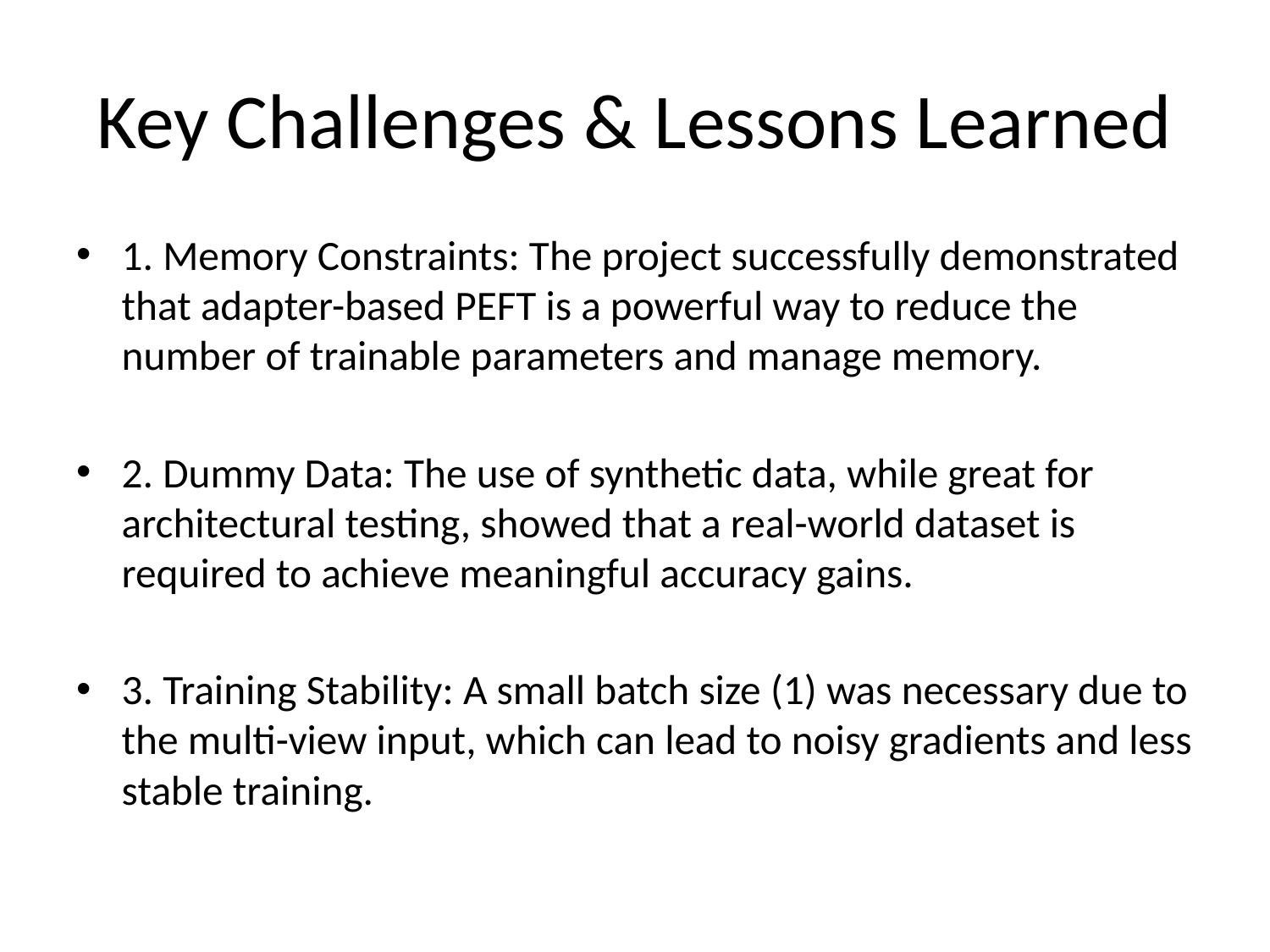

# Key Challenges & Lessons Learned
1. Memory Constraints: The project successfully demonstrated that adapter-based PEFT is a powerful way to reduce the number of trainable parameters and manage memory.

2. Dummy Data: The use of synthetic data, while great for architectural testing, showed that a real-world dataset is required to achieve meaningful accuracy gains.

3. Training Stability: A small batch size (1) was necessary due to the multi-view input, which can lead to noisy gradients and less stable training.